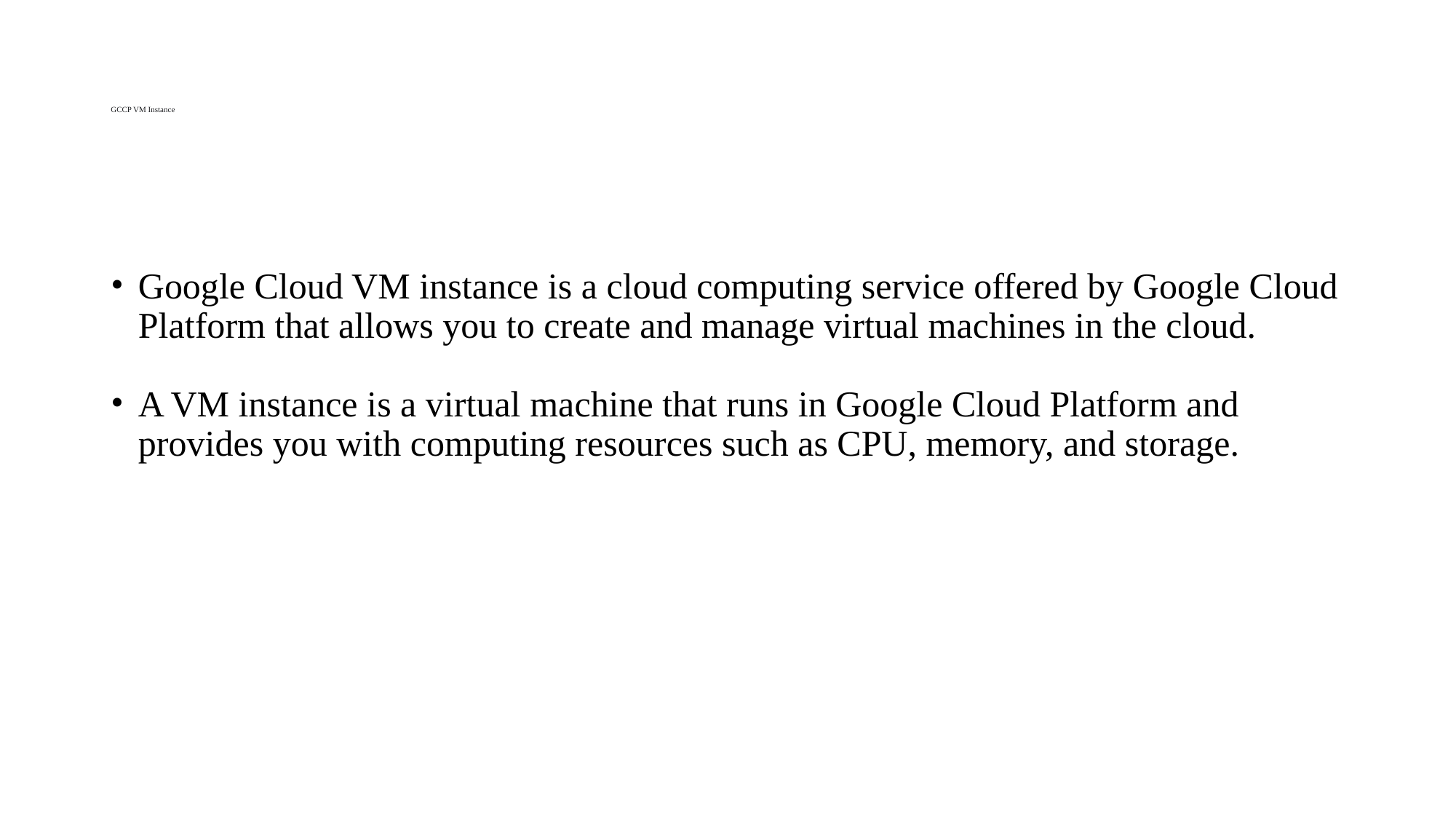

# GCCP VM Instance

Google Cloud VM instance is a cloud computing service offered by Google Cloud Platform that allows you to create and manage virtual machines in the cloud.

A VM instance is a virtual machine that runs in Google Cloud Platform and provides you with computing resources such as CPU, memory, and storage.